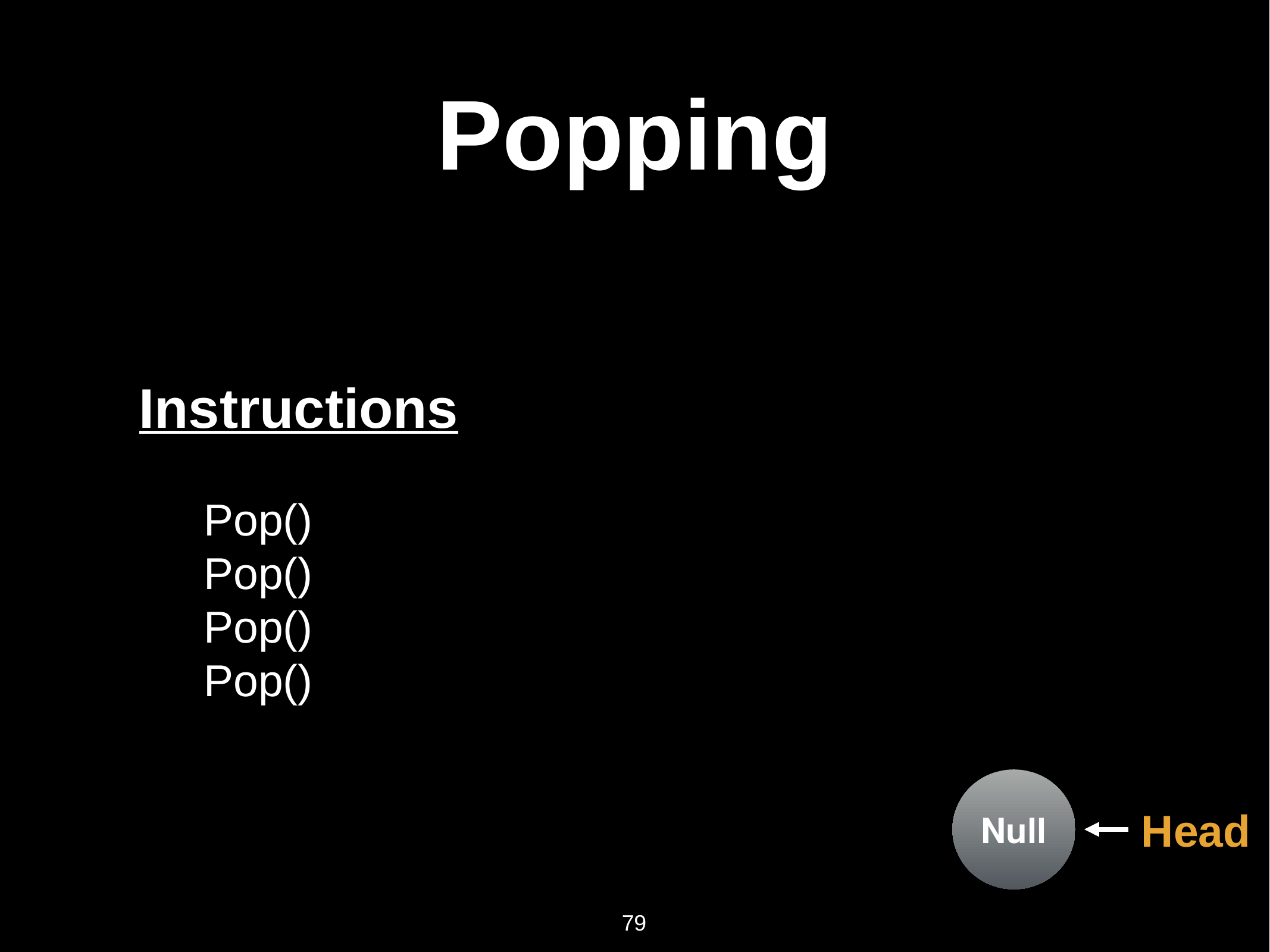

# Popping
Instructions
Pop()
Pop()
Pop()
Pop()
Null
Head

79